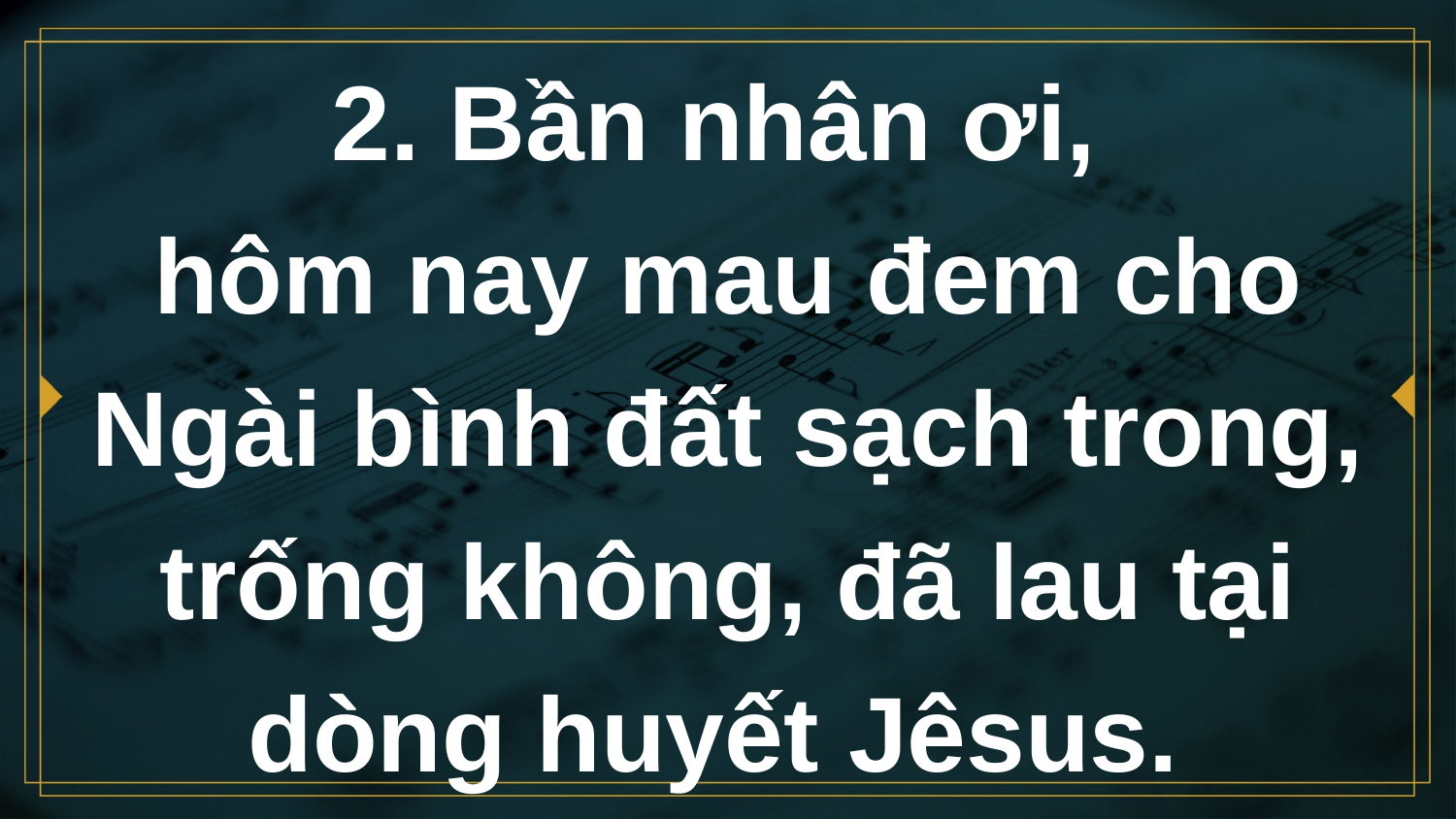

# 2. Bần nhân ơi, hôm nay mau đem cho Ngài bình đất sạch trong, trống không, đã lau tại dòng huyết Jêsus.